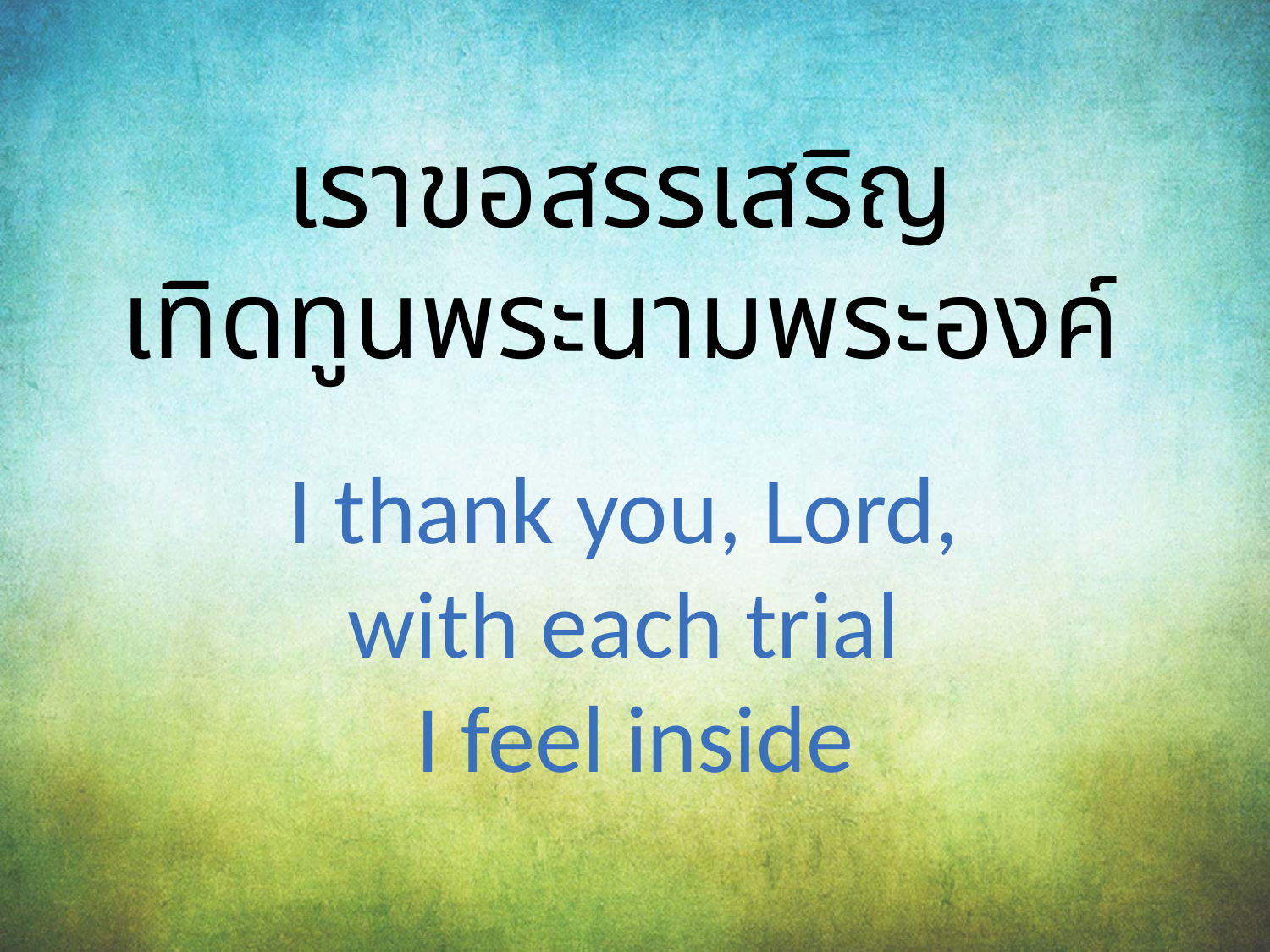

เราขอสรรเสริญ
เทิดทูนพระนามพระองค์
I thank you, Lord,
with each trial
I feel inside